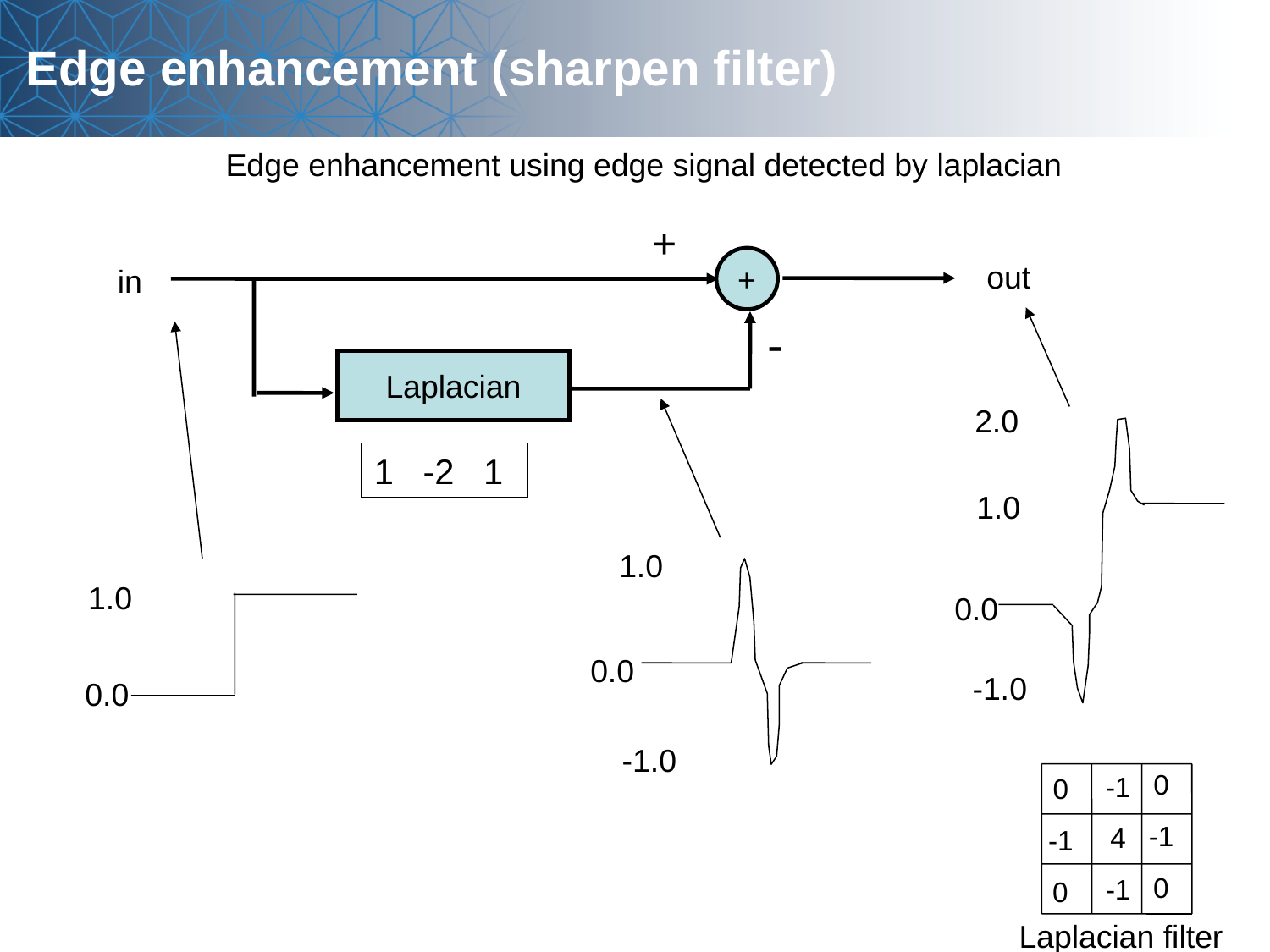

Edge enhancement (sharpen filter)
Edge enhancement using edge signal detected by laplacian
+
+
out
in

-

Laplacian

2.0

1   -2   1
1.0

1.0

1.0
0.0

0.0
-1.0

0.0

-1.0
0
-1
0
-1
4
-1

0
-1
0
Laplacian filter